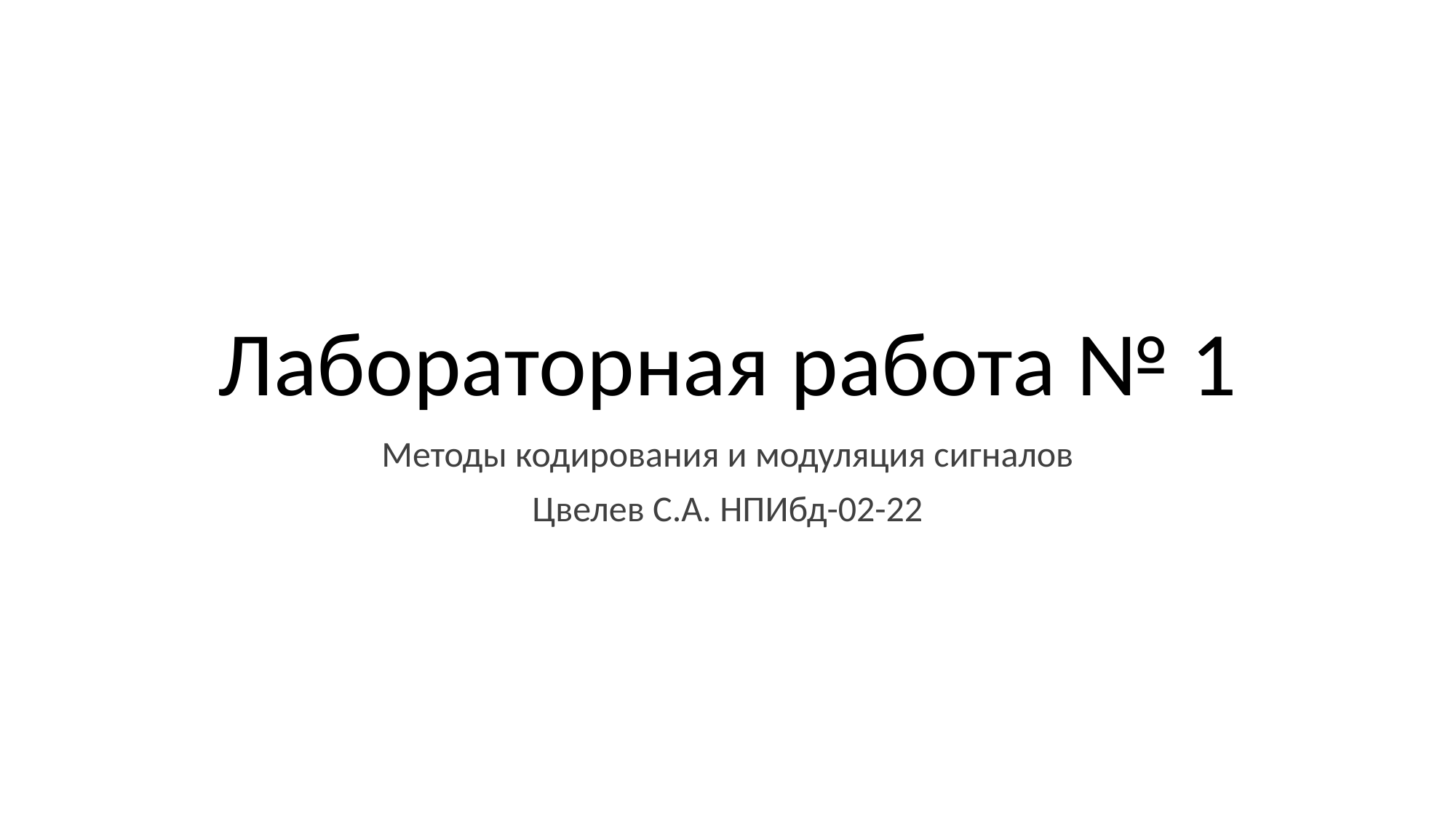

# Лабораторная работа № 1
Методы кодирования и модуляция сигналов
Цвелев С.А. НПИбд-02-22